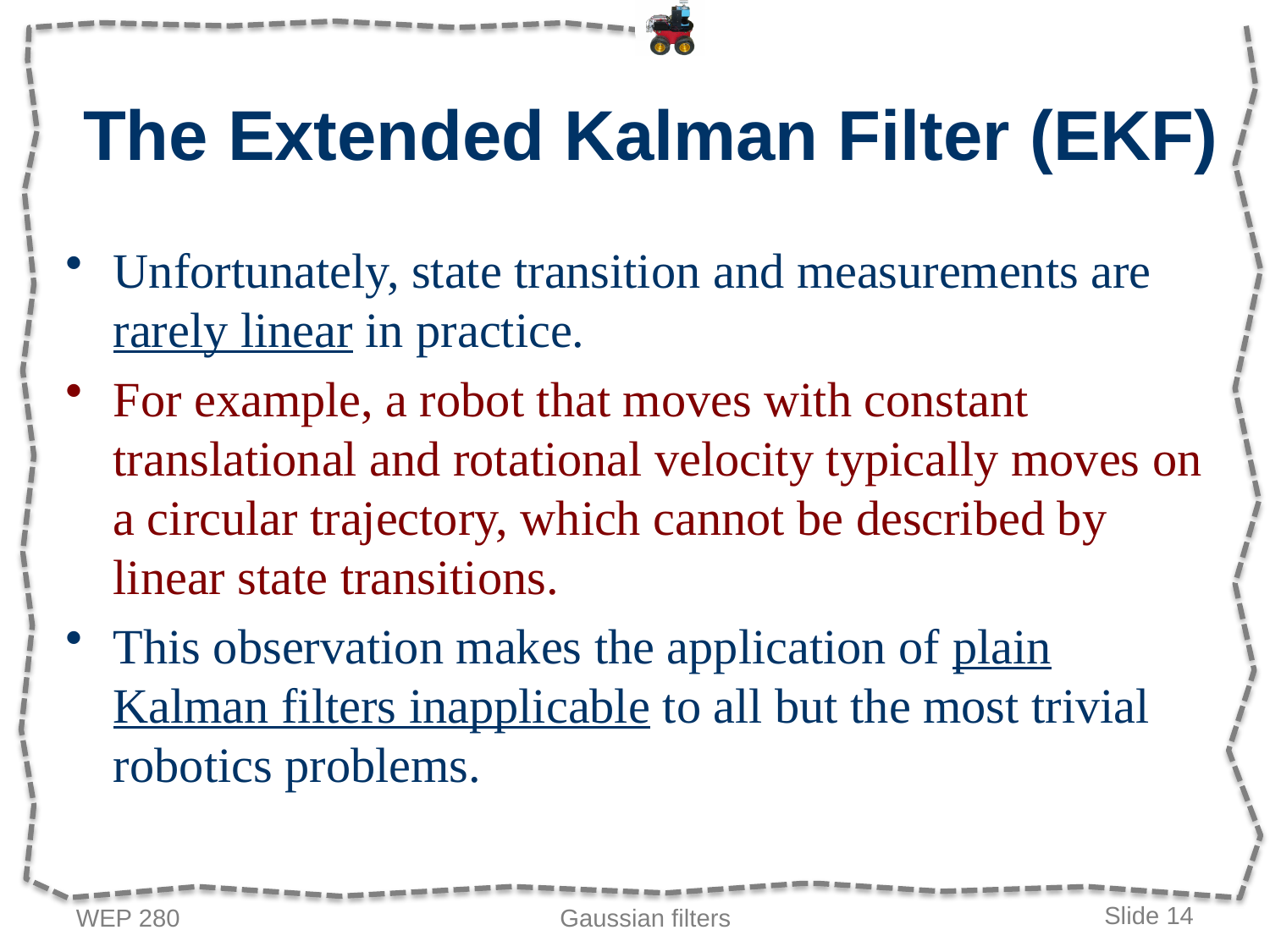

# The Extended Kalman Filter (EKF)
Unfortunately, state transition and measurements are rarely linear in practice.
For example, a robot that moves with constant translational and rotational velocity typically moves on a circular trajectory, which cannot be described by linear state transitions.
This observation makes the application of plain Kalman filters inapplicable to all but the most trivial robotics problems.
WEP 280
Gaussian filters
Slide 14